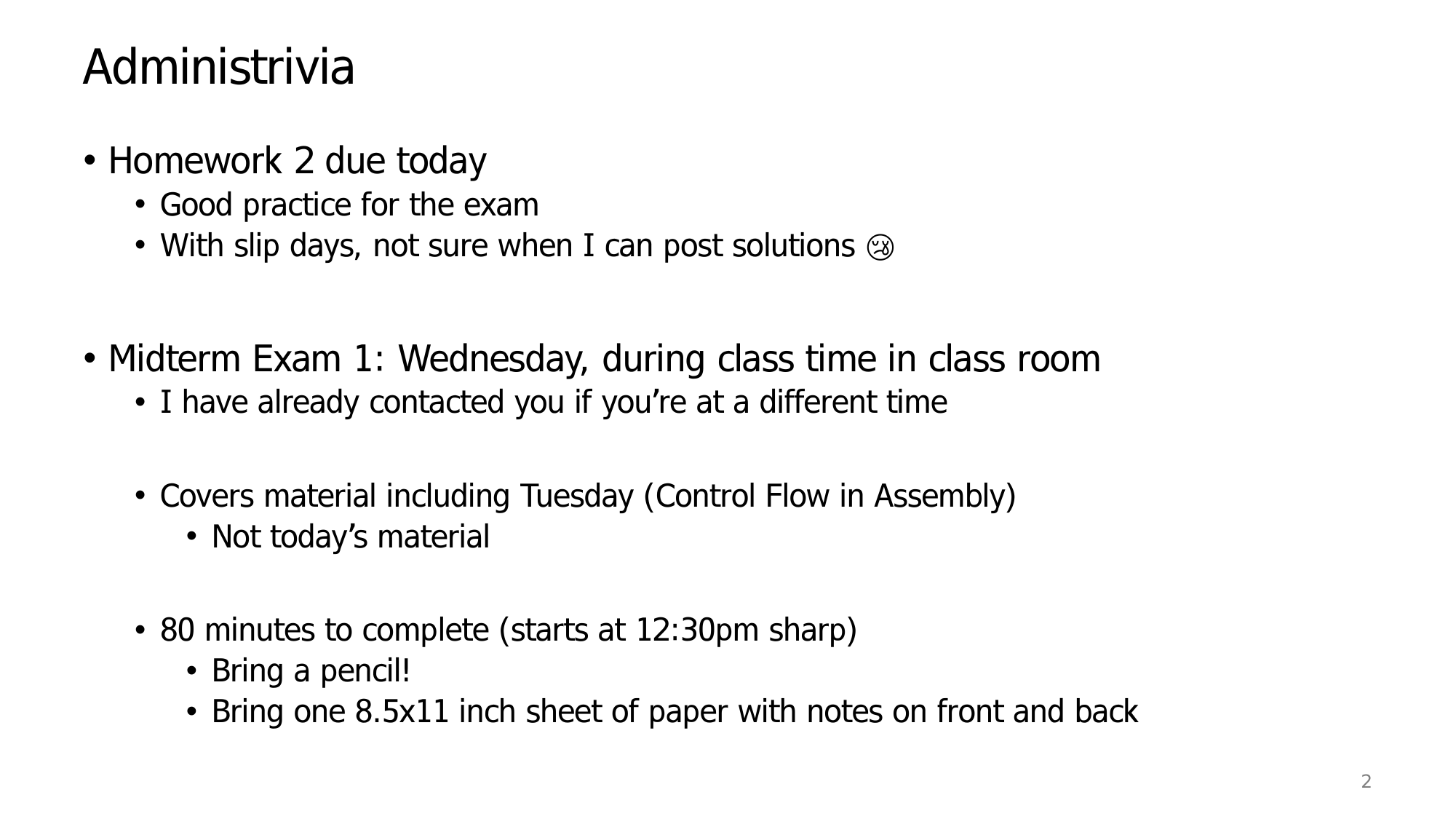

# Administrivia
Homework 2 due today
Good practice for the exam
With slip days, not sure when I can post solutions 😢

Midterm Exam 1: Wednesday, during class time in class room
I have already contacted you if you’re at a different time

Covers material including Tuesday (Control Flow in Assembly)
Not today’s material

80 minutes to complete (starts at 12:30pm sharp)
Bring a pencil!
Bring one 8.5x11 inch sheet of paper with notes on front and back
2